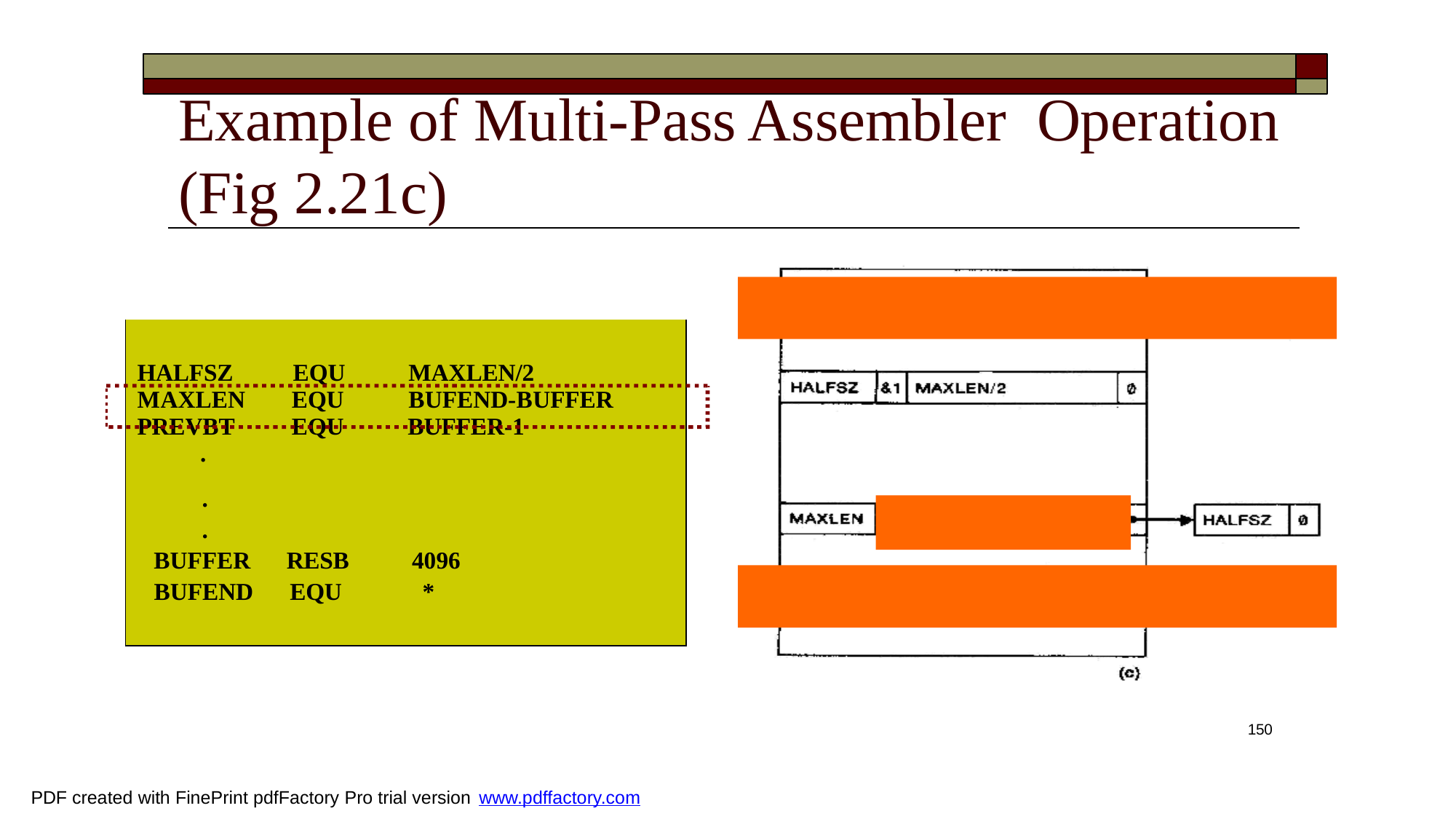

# Example of Multi-Pass Assembler  Operation (Fig 2.21c)

| HALFSZ MAXLEN PREVBT . | EQU EQU EQU | MAXLEN/2 BUFEND-BUFFER BUFFER-1 |
| --- | --- | --- |
| . |  |  |
| . |  |  |
| BUFFER | RESB | 4096 |
| BUFEND | EQU | \* |
150
PDF created with FinePrint pdfFactory Pro trial version www.pdffactory.com